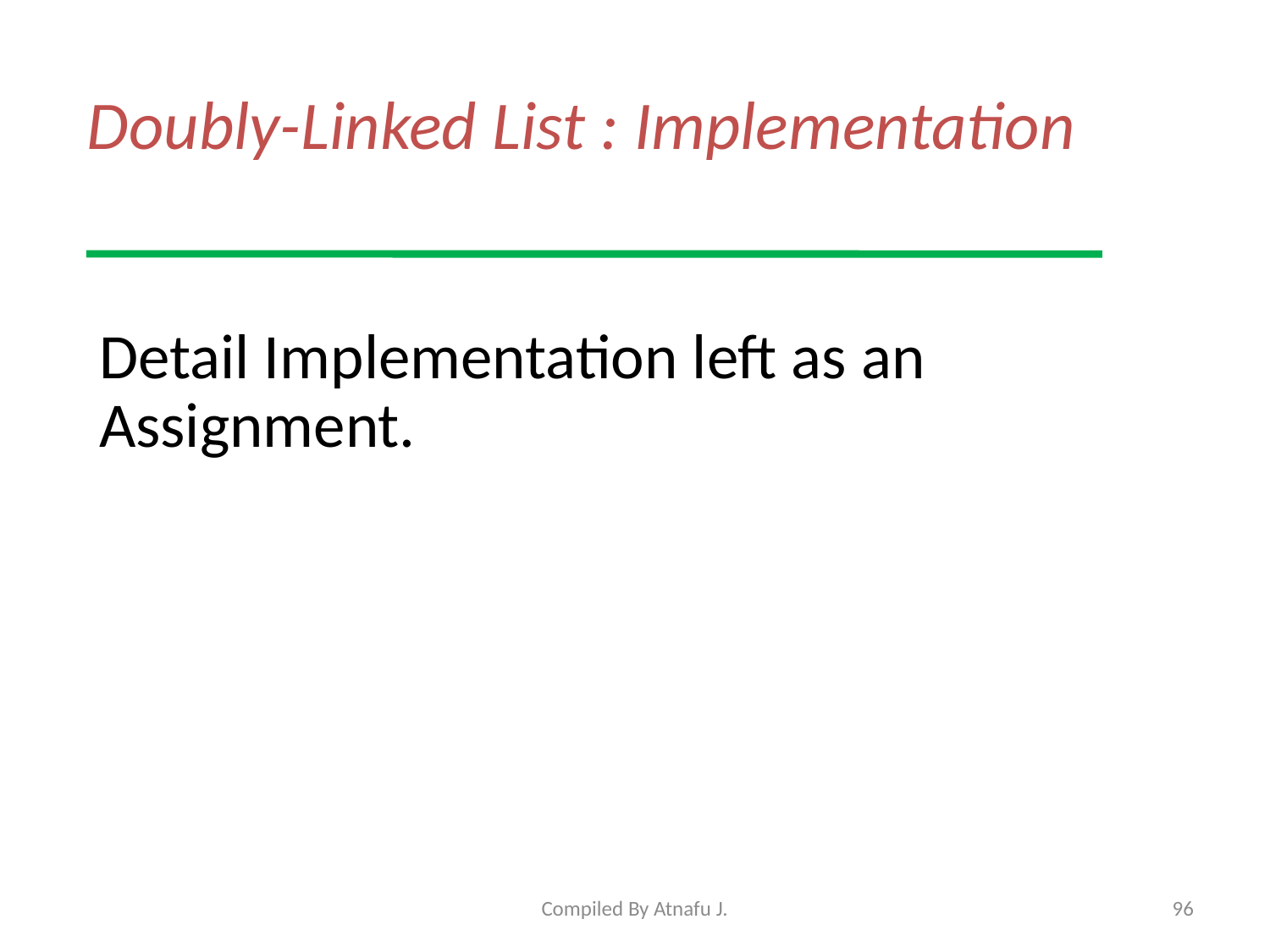

# Doubly-Linked List : Implementation
Detail Implementation left as an Assignment.

Compiled By Atnafu J.
96